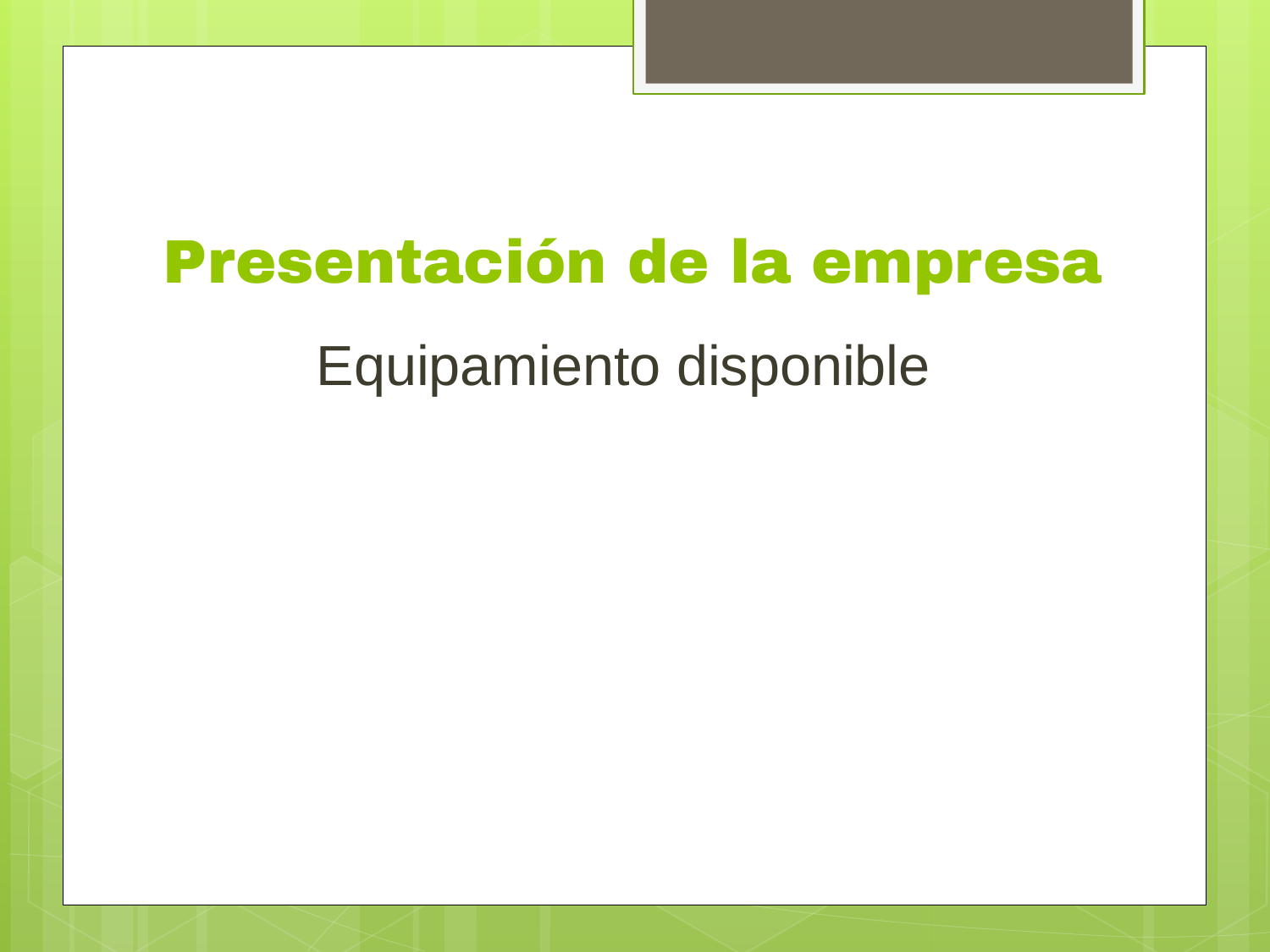

# Presentación de la empresa
Equipamiento disponible